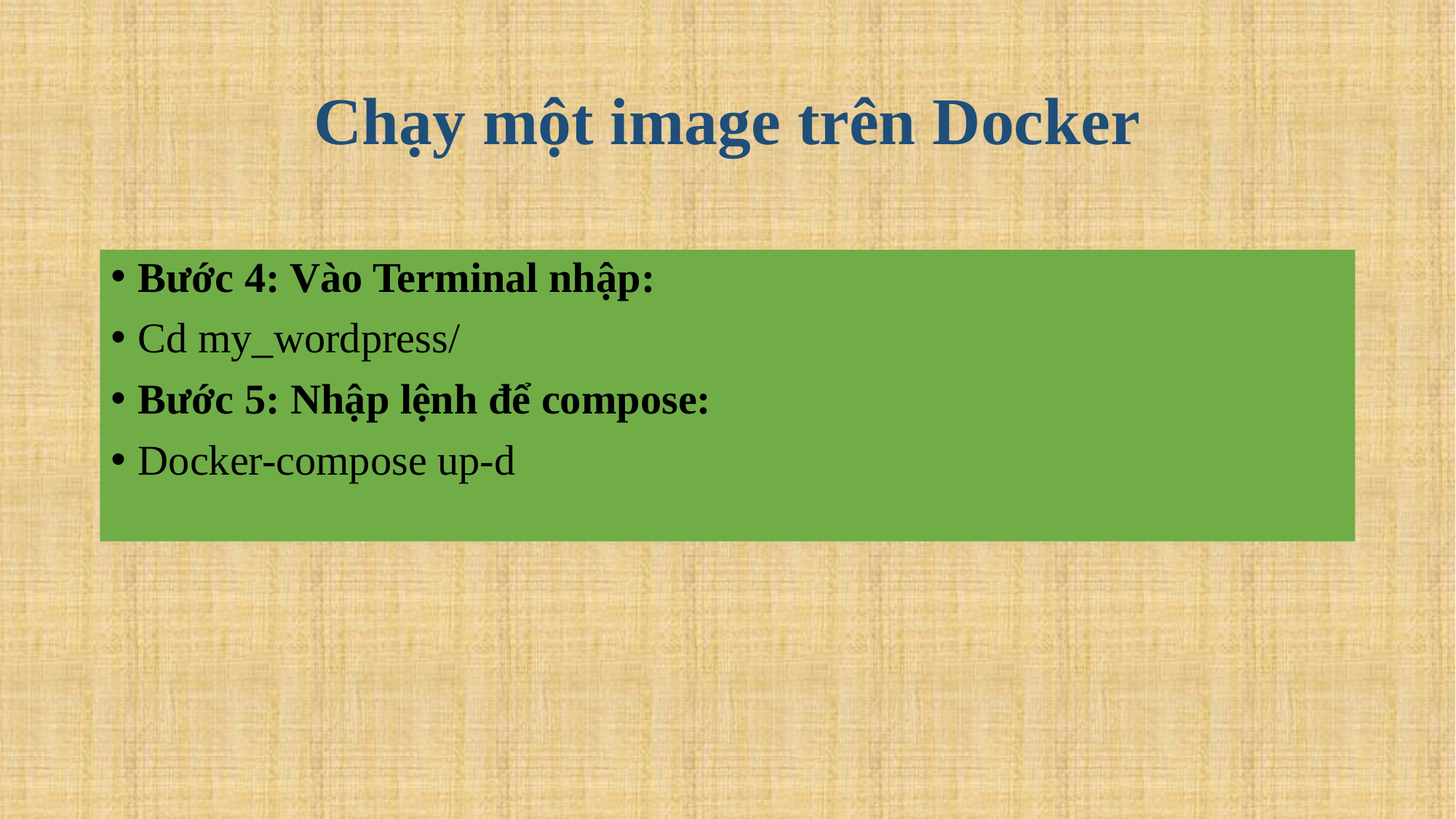

# Chạy một image trên Docker
Bước 4: Vào Terminal nhập:
Cd my_wordpress/
Bước 5: Nhập lệnh để compose:
Docker-compose up-d